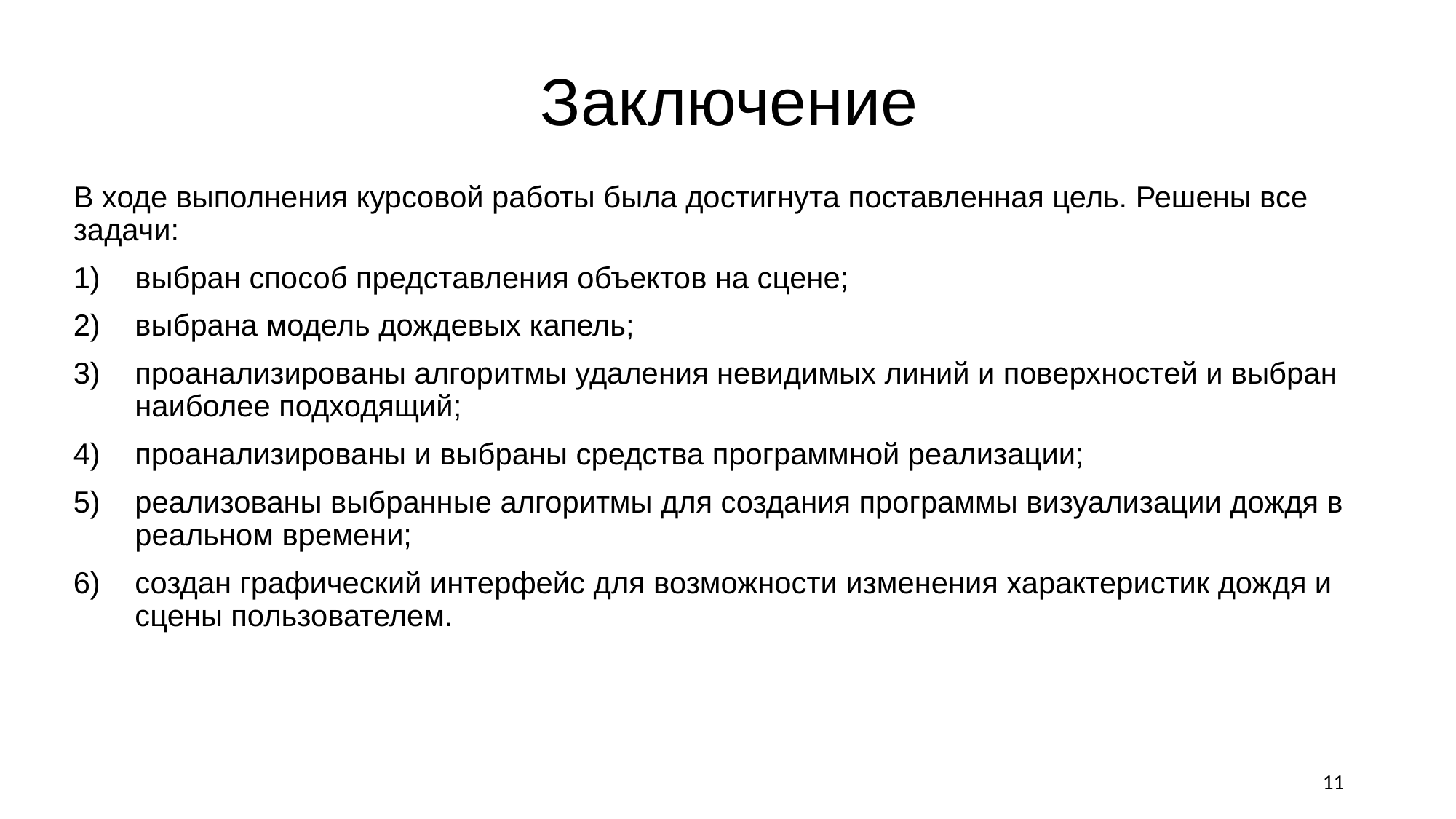

# Заключение
В ходе выполнения курсовой работы была достигнута поставленная цель. Решены все задачи:
выбран способ представления объектов на сцене;
выбрана модель дождевых капель;
проанализированы алгоритмы удаления невидимых линий и поверхностей и выбран
наиболее подходящий;
проанализированы и выбраны средства программной реализации;
реализованы выбранные алгоритмы для создания программы визуализации дождя в реальном времени;
создан графический интерфейс для возможности изменения характеристик дождя и сцены пользователем.
11